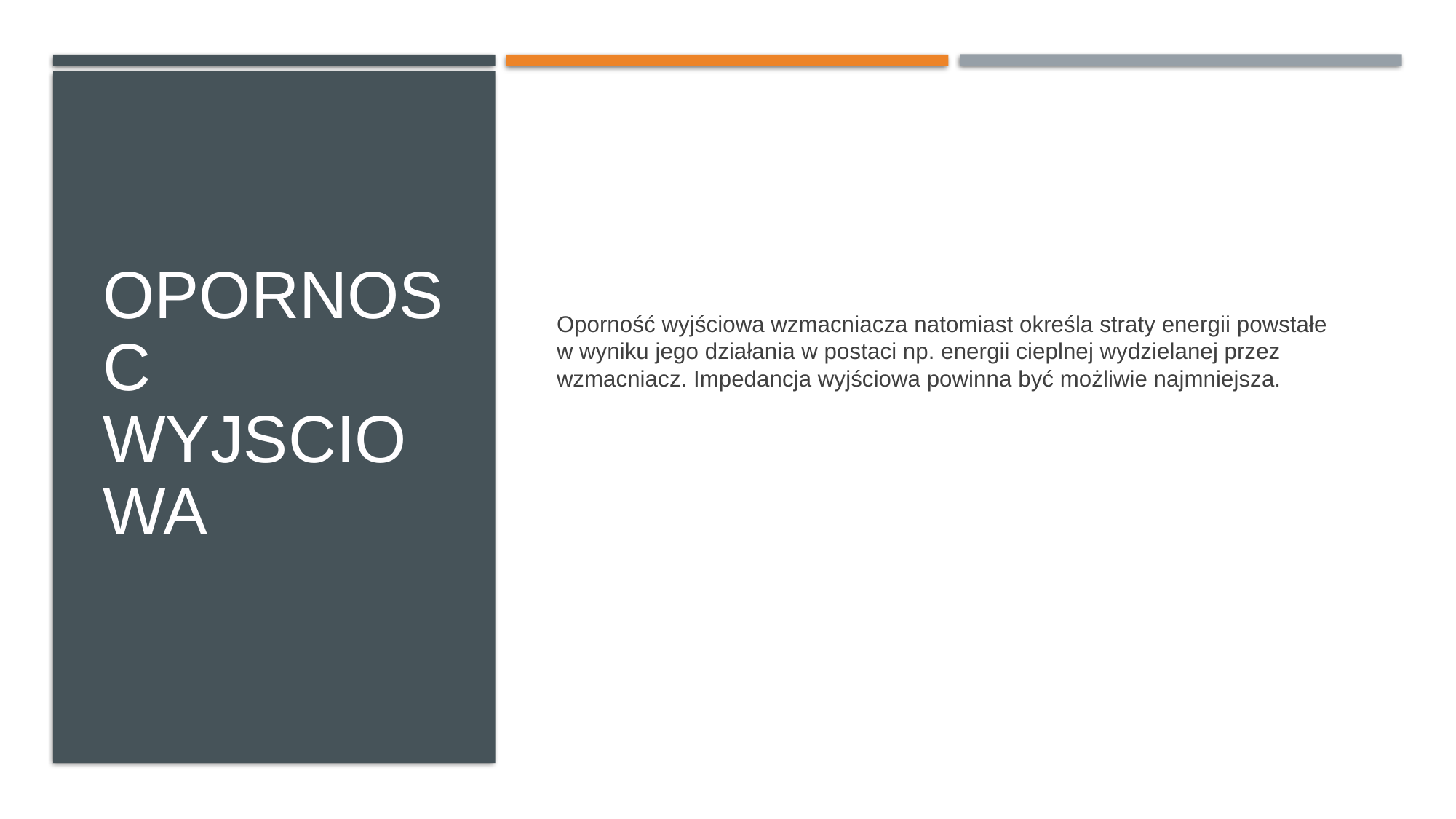

# Opornosc wyjsciowa
Oporność wyjściowa wzmacniacza natomiast określa straty energii powstałe w wyniku jego działania w postaci np. energii cieplnej wydzielanej przez wzmacniacz. Impedancja wyjściowa powinna być możliwie najmniejsza.